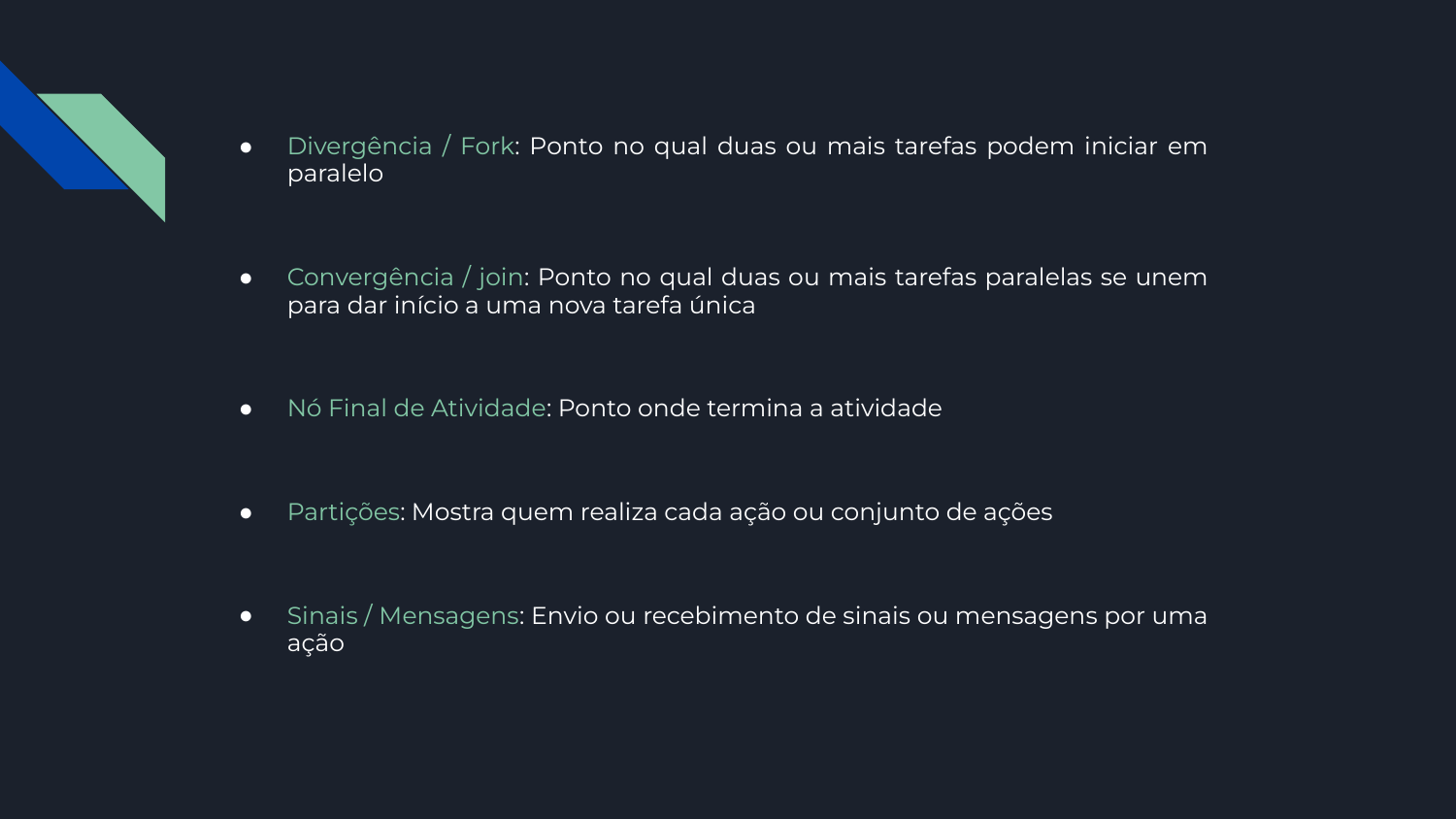

Divergência / Fork: Ponto no qual duas ou mais tarefas podem iniciar em paralelo

Convergência / join: Ponto no qual duas ou mais tarefas paralelas se unem para dar início a uma nova tarefa única

Nó Final de Atividade: Ponto onde termina a atividade

Partições: Mostra quem realiza cada ação ou conjunto de ações

Sinais / Mensagens: Envio ou recebimento de sinais ou mensagens por uma ação